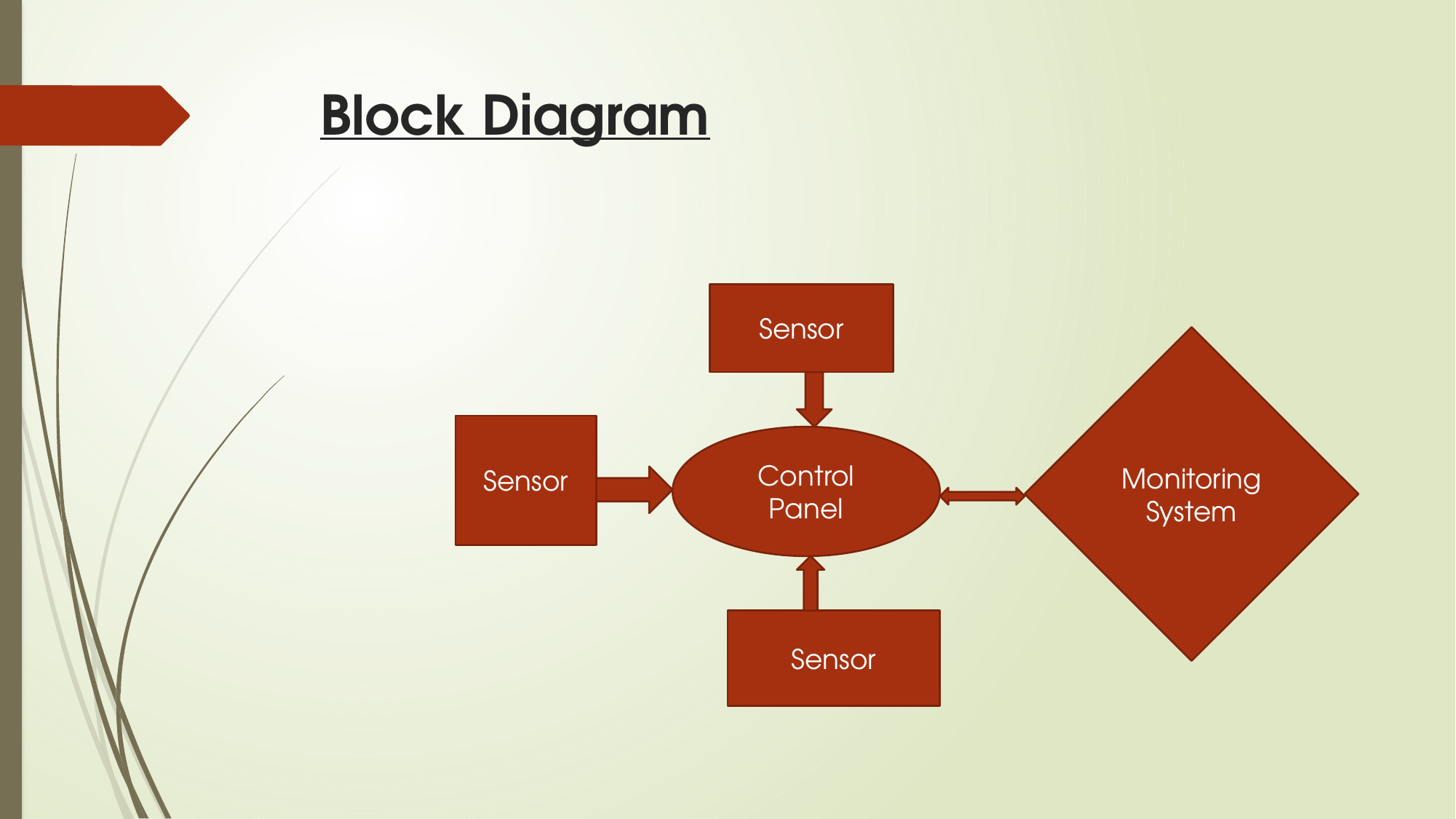

# Block Diagram

Sensor
Monitoring System

Sensor
Control
Panel

Sensor